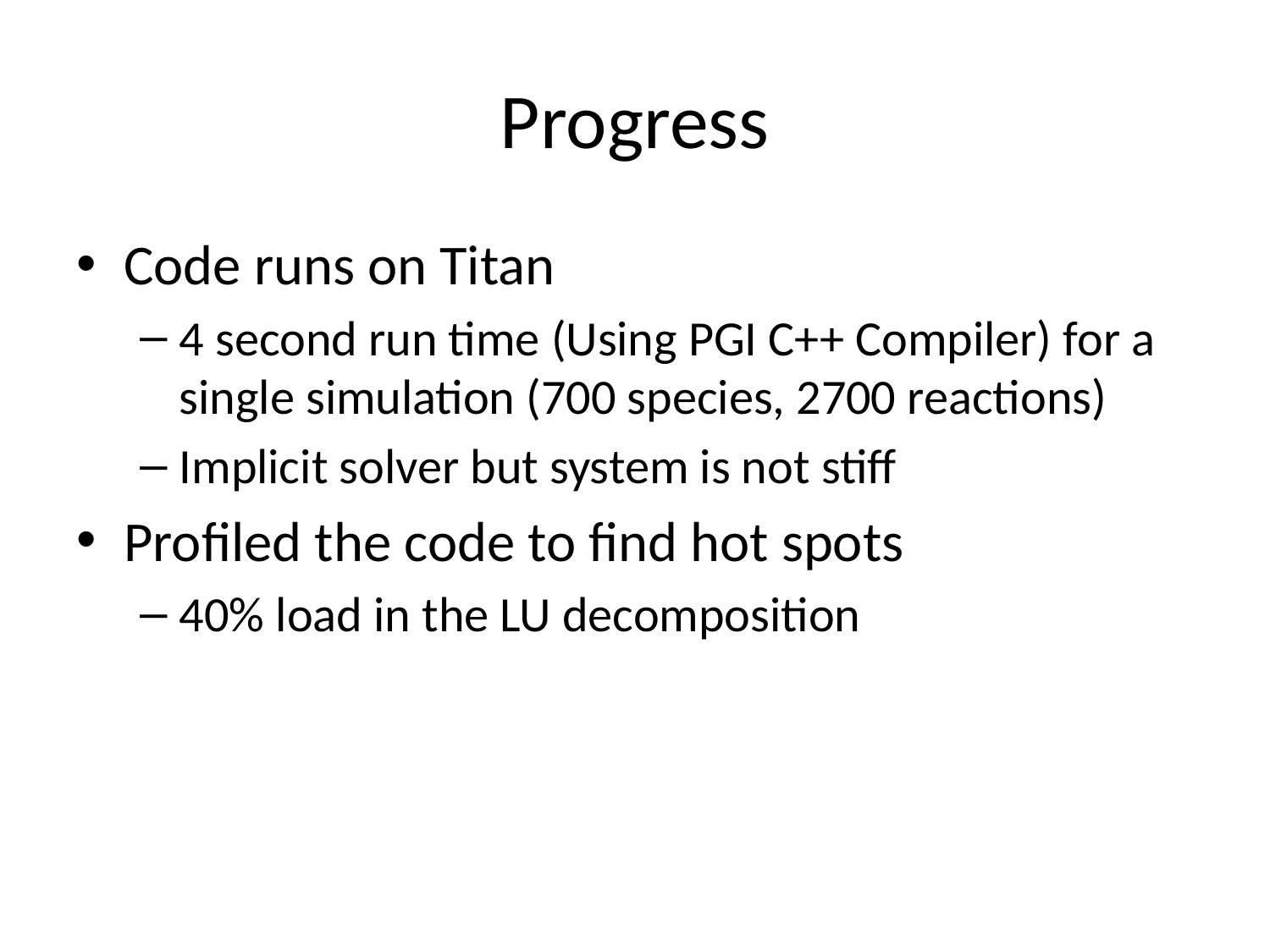

# Progress
Code runs on Titan
4 second run time (Using PGI C++ Compiler) for a single simulation (700 species, 2700 reactions)
Implicit solver but system is not stiff
Profiled the code to find hot spots
40% load in the LU decomposition